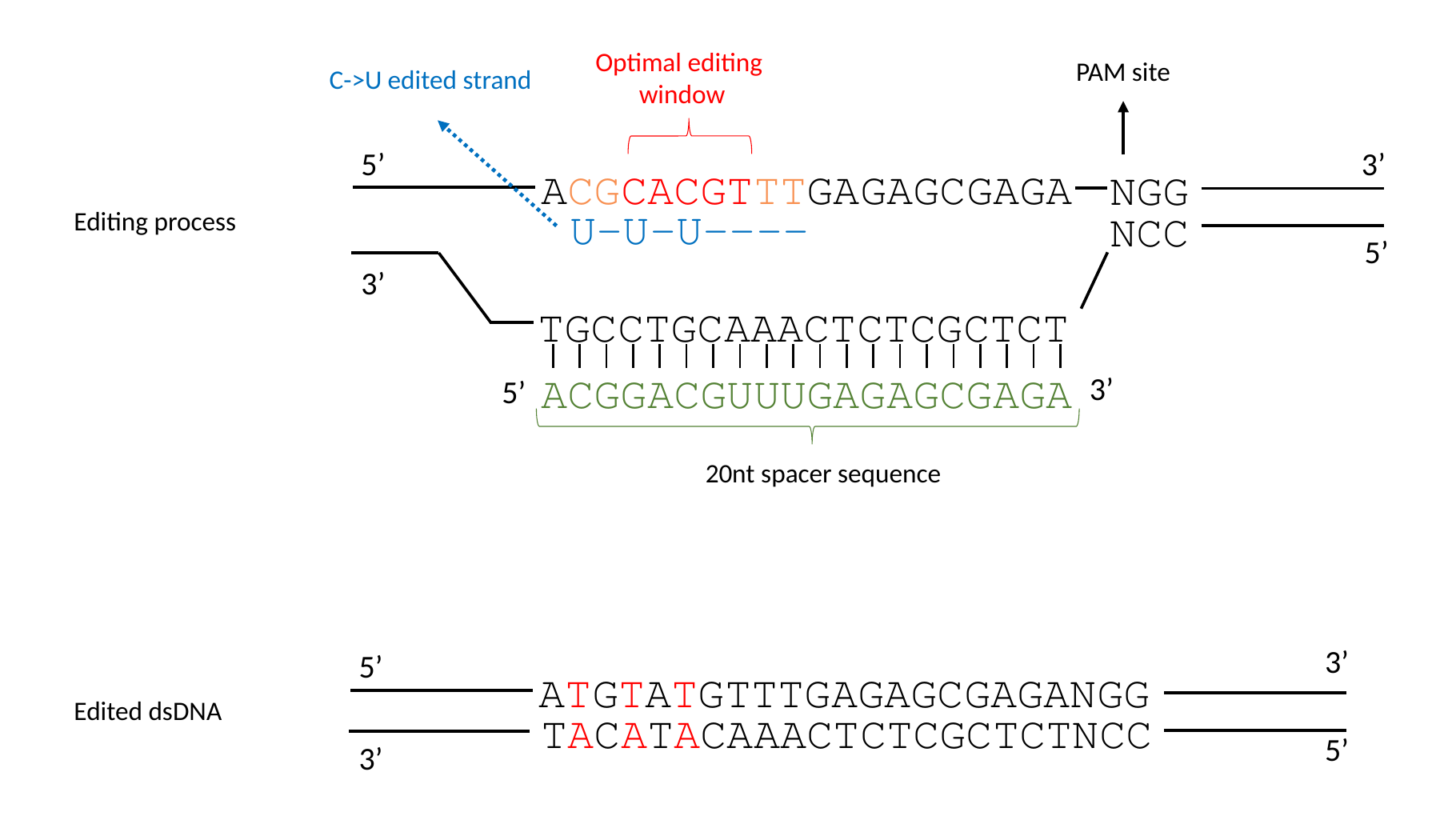

Optimal editing
window
PAM site
C->U edited strand

5’
3’
ACGCACGTTTGAGAGCGAGA
NGG

U-U-U----
NCC
Editing process
5’
3’
TGCCTGCAAACTCTCGCTCT
ACGGACGUUUGAGAGCGAGA
3’
5’
20nt spacer sequence
3’
5’
ATGTATGTTTGAGAGCGAGANGG
TACATACAAACTCTCGCTCTNCC
5’
3’
Edited dsDNA